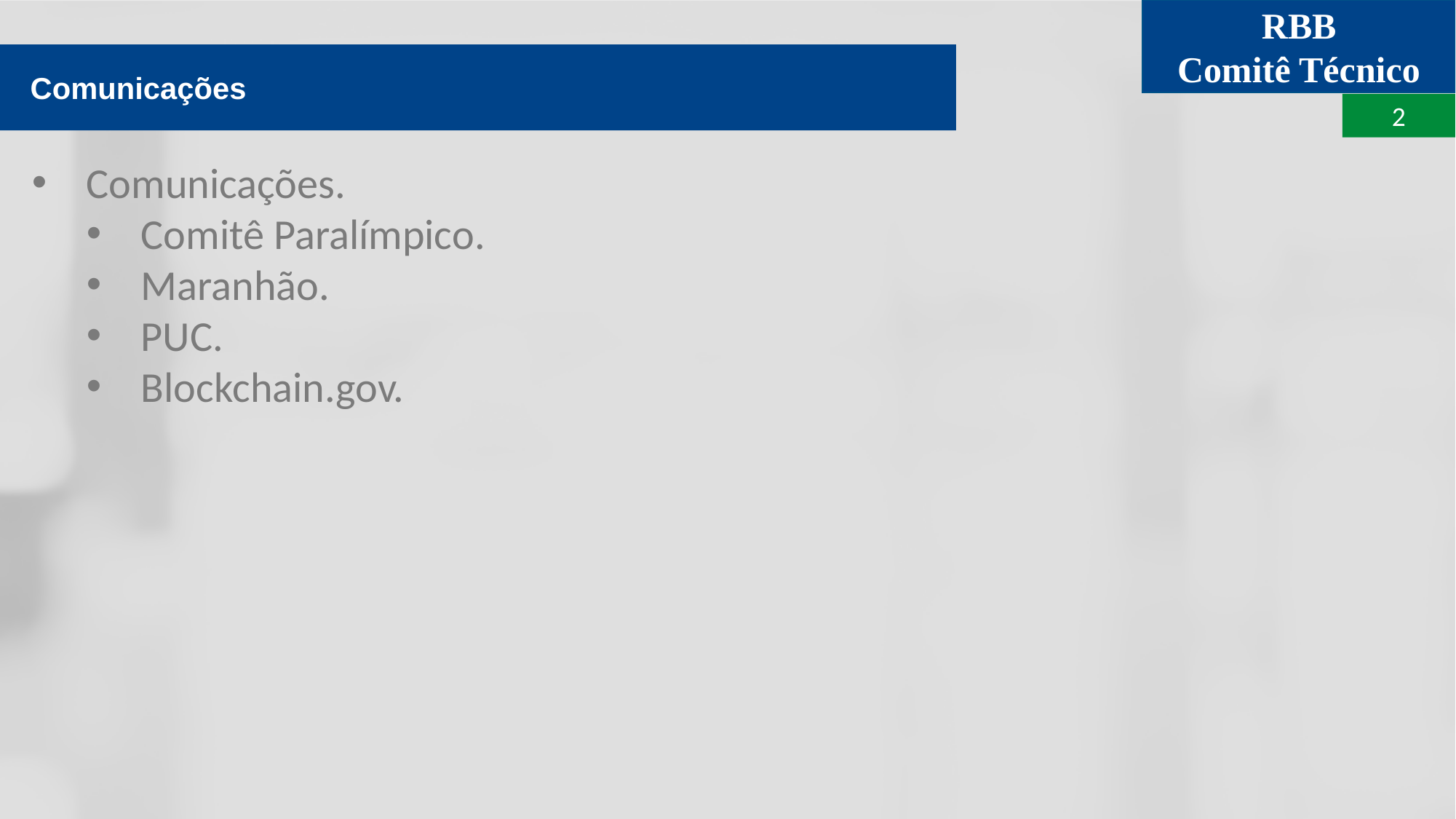

Comunicações
Comunicações.
Comitê Paralímpico.
Maranhão.
PUC.
Blockchain.gov.